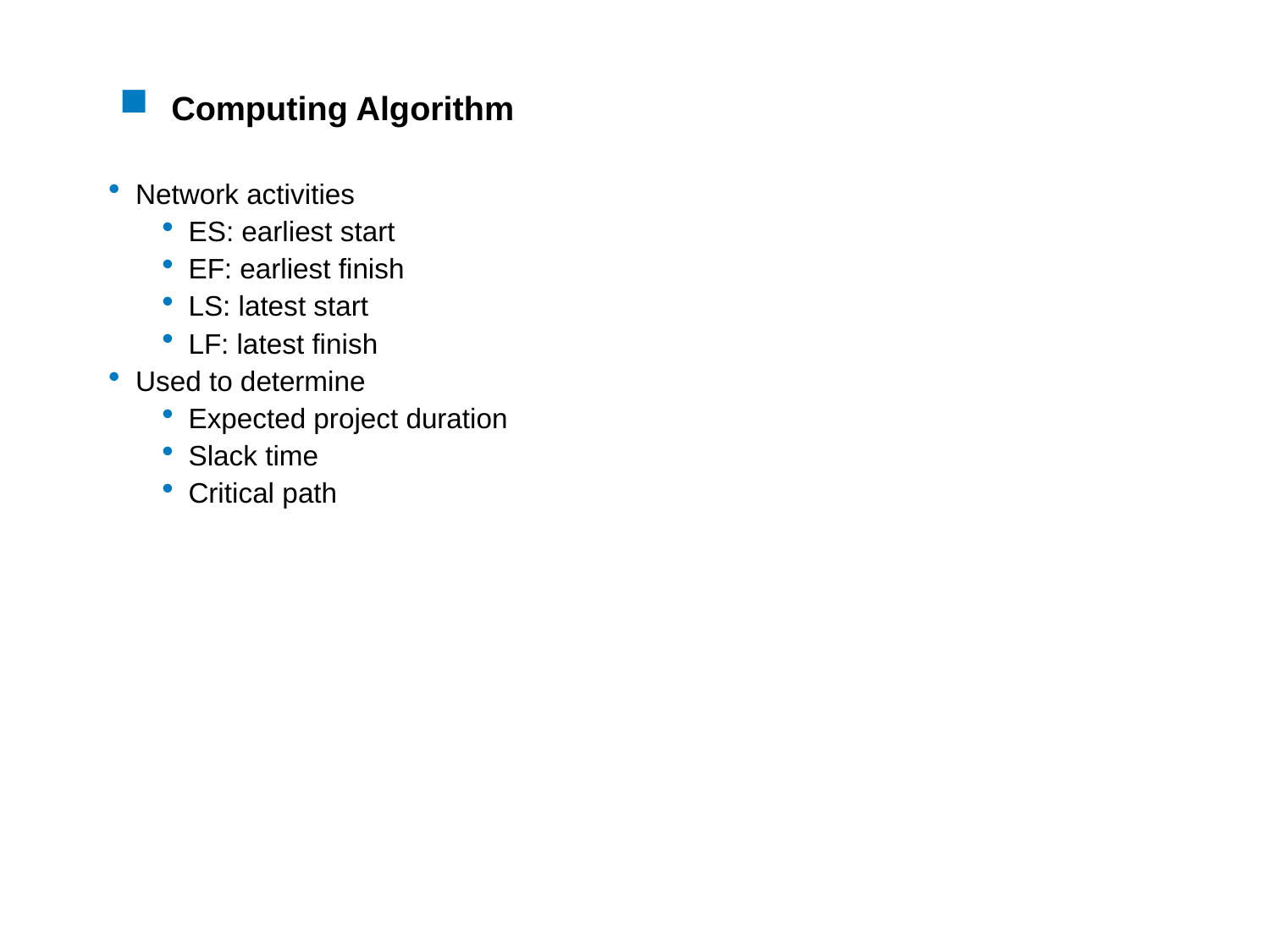

# Computing Algorithm
Network activities
ES: earliest start
EF: earliest finish
LS: latest start
LF: latest finish
Used to determine
Expected project duration
Slack time
Critical path